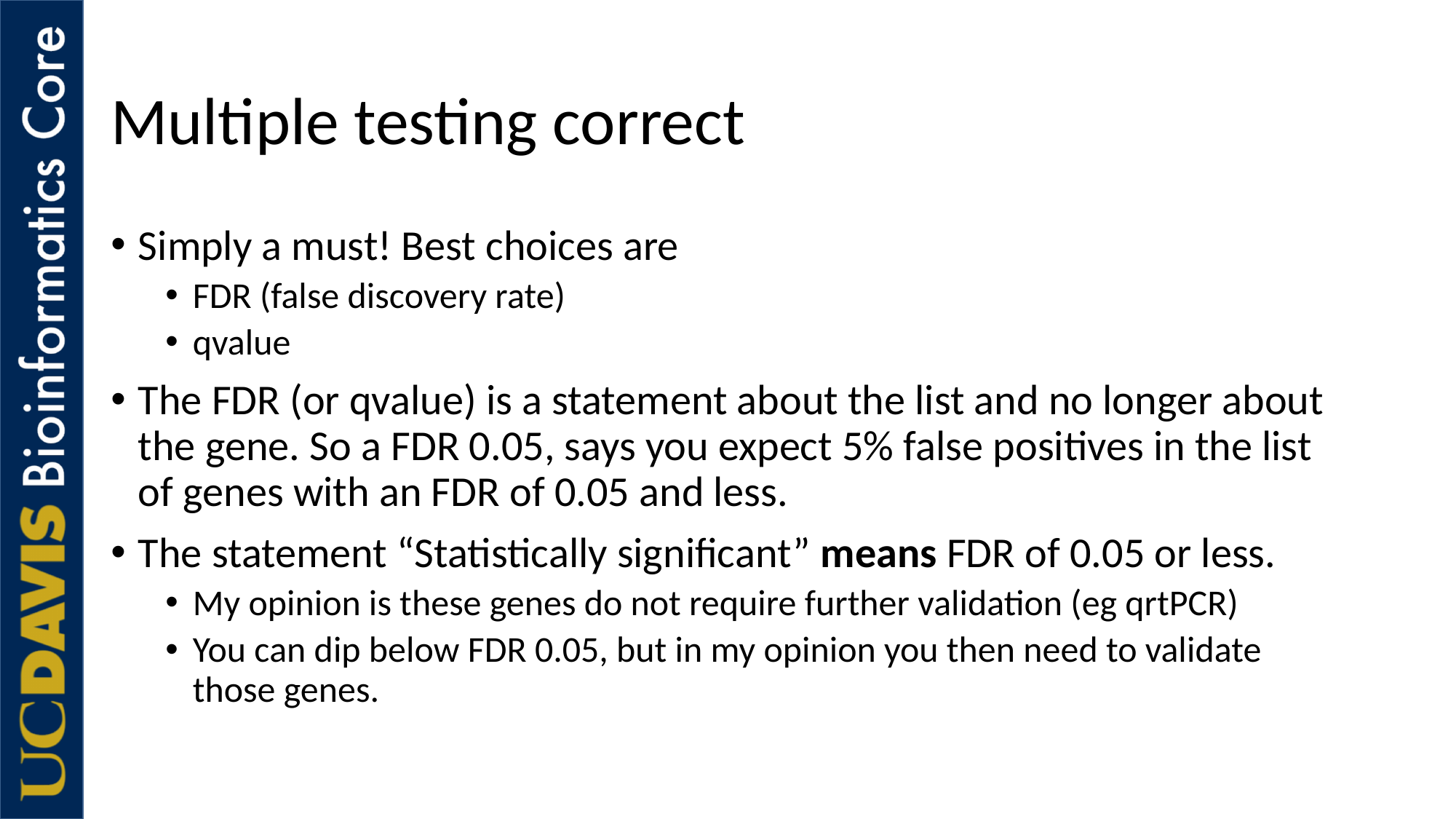

# Multiple testing correct
Simply a must! Best choices are
FDR (false discovery rate)
qvalue
The FDR (or qvalue) is a statement about the list and no longer about the gene. So a FDR 0.05, says you expect 5% false positives in the list of genes with an FDR of 0.05 and less.
The statement “Statistically significant” means FDR of 0.05 or less.
My opinion is these genes do not require further validation (eg qrtPCR)
You can dip below FDR 0.05, but in my opinion you then need to validate those genes.